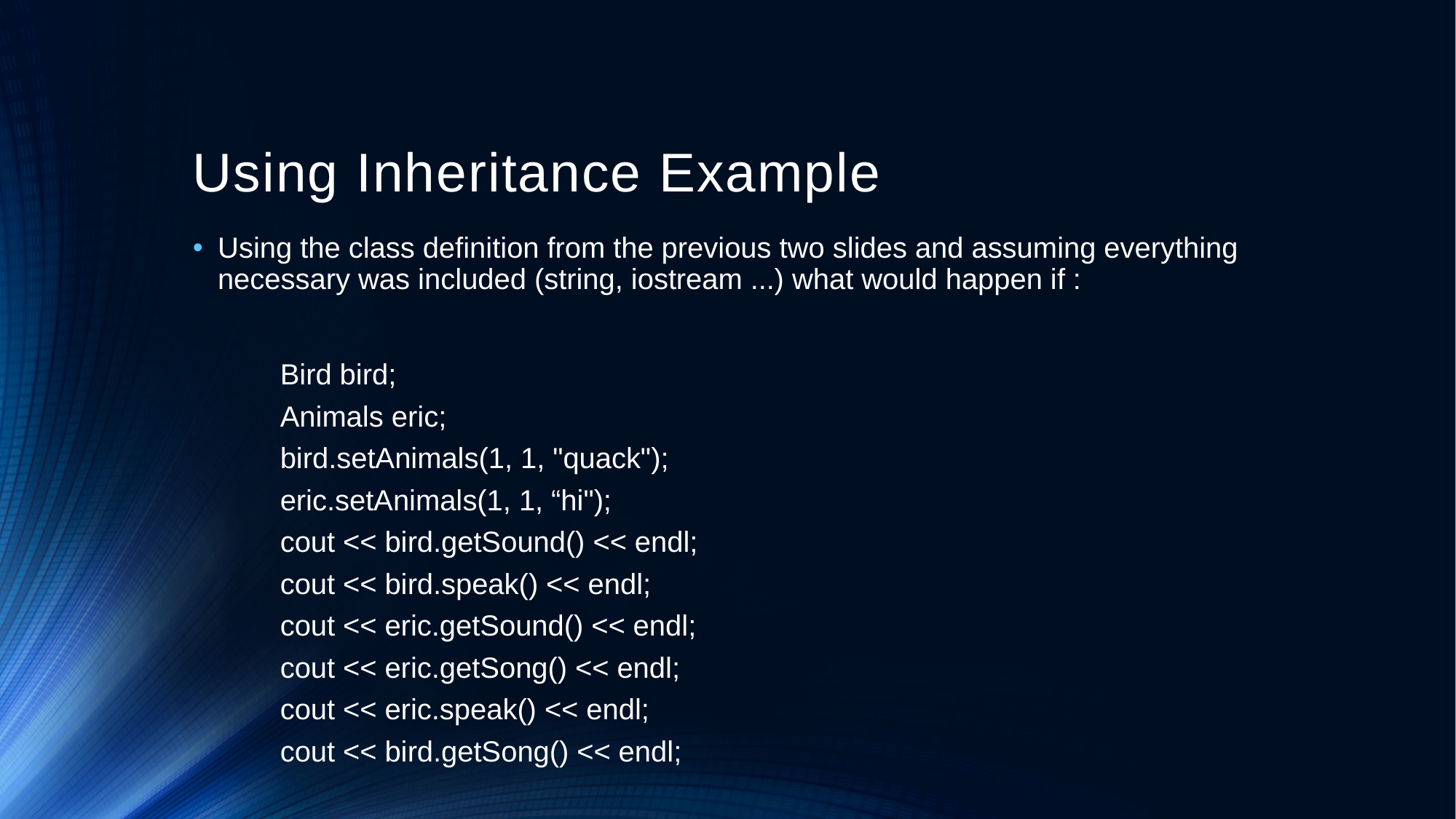

# Using Inheritance Example
Using the class definition from the previous two slides and assuming everything necessary was included (string, iostream ...) what would happen if :

	Bird bird;
	Animals eric;
	bird.setAnimals(1, 1, "quack");
	eric.setAnimals(1, 1, “hi");
	cout << bird.getSound() << endl;
	cout << bird.speak() << endl;
	cout << eric.getSound() << endl;
	cout << eric.getSong() << endl;
	cout << eric.speak() << endl;
	cout << bird.getSong() << endl;